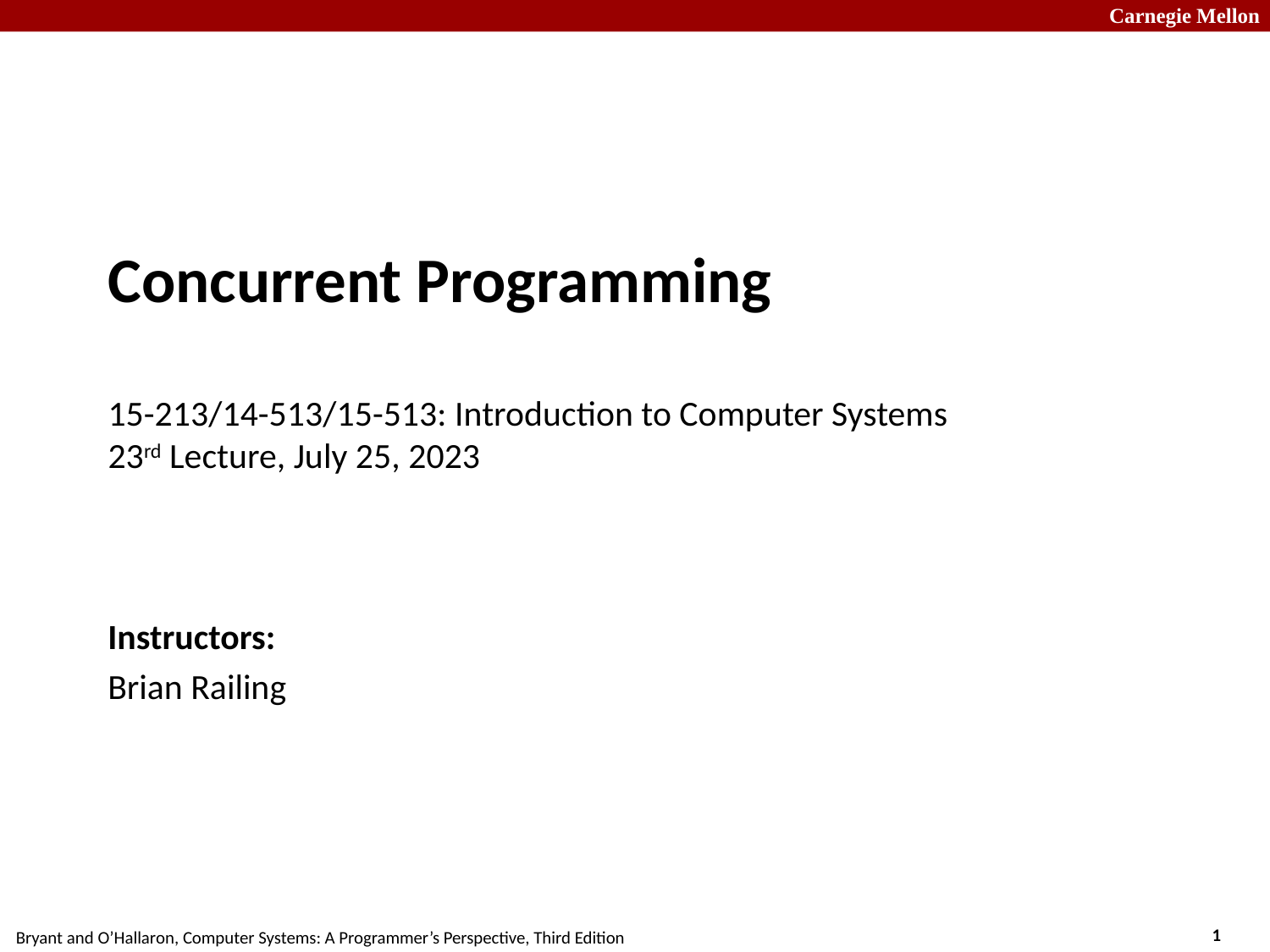

# Concurrent Programming 15-213/14-513/15-513: Introduction to Computer Systems 23rd Lecture, July 25, 2023
Instructors:
Brian Railing